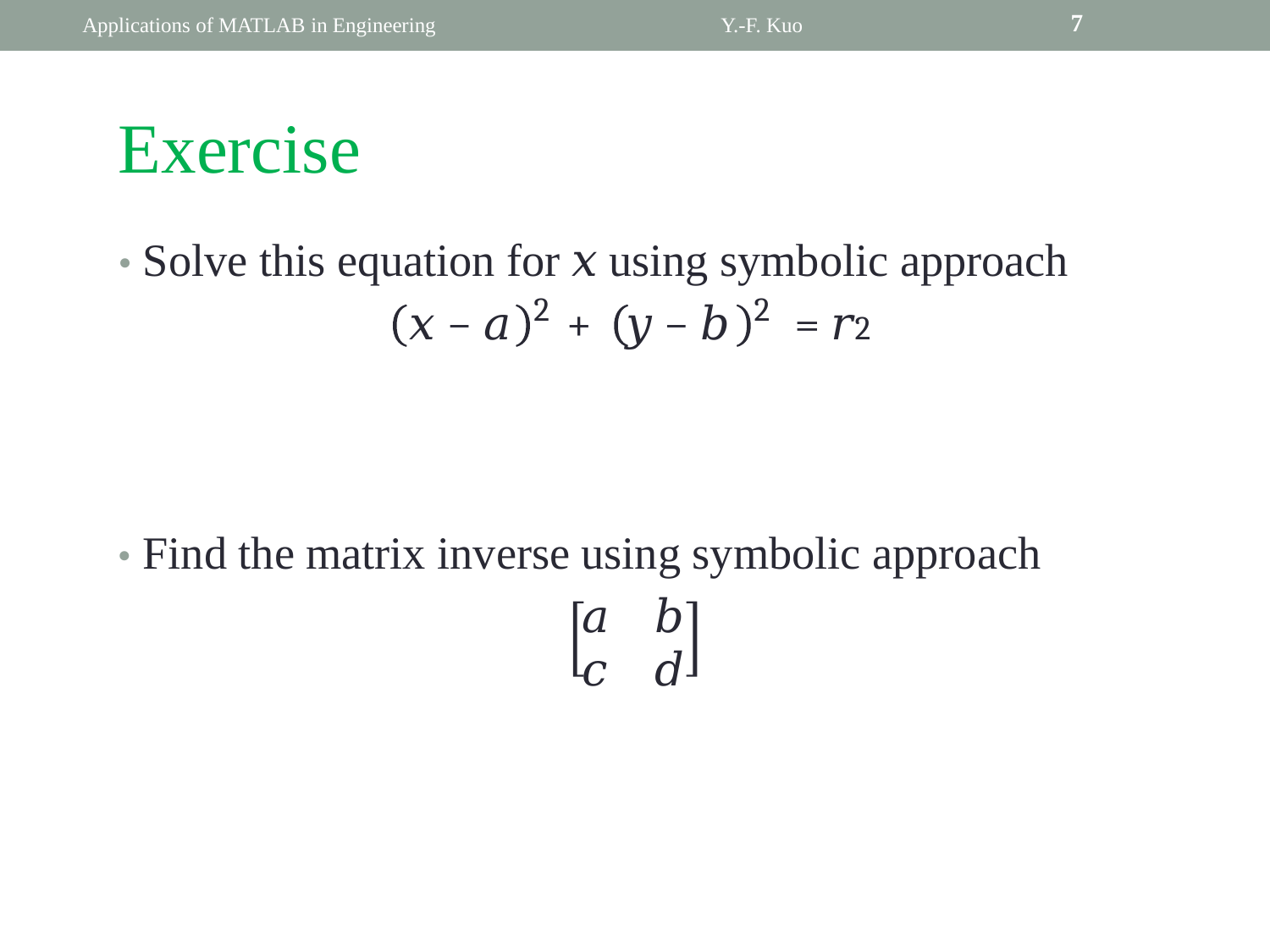

7
Applications of MATLAB in Engineering
Y.-F. Kuo

Exercise

• Solve this equation for 𝑥 using symbolic approach
2
2
= 𝑟2
𝑥 − 𝑎
+   𝑦 − 𝑏

• Find the matrix inverse using symbolic approach
𝑎
𝑐
𝑏
𝑑